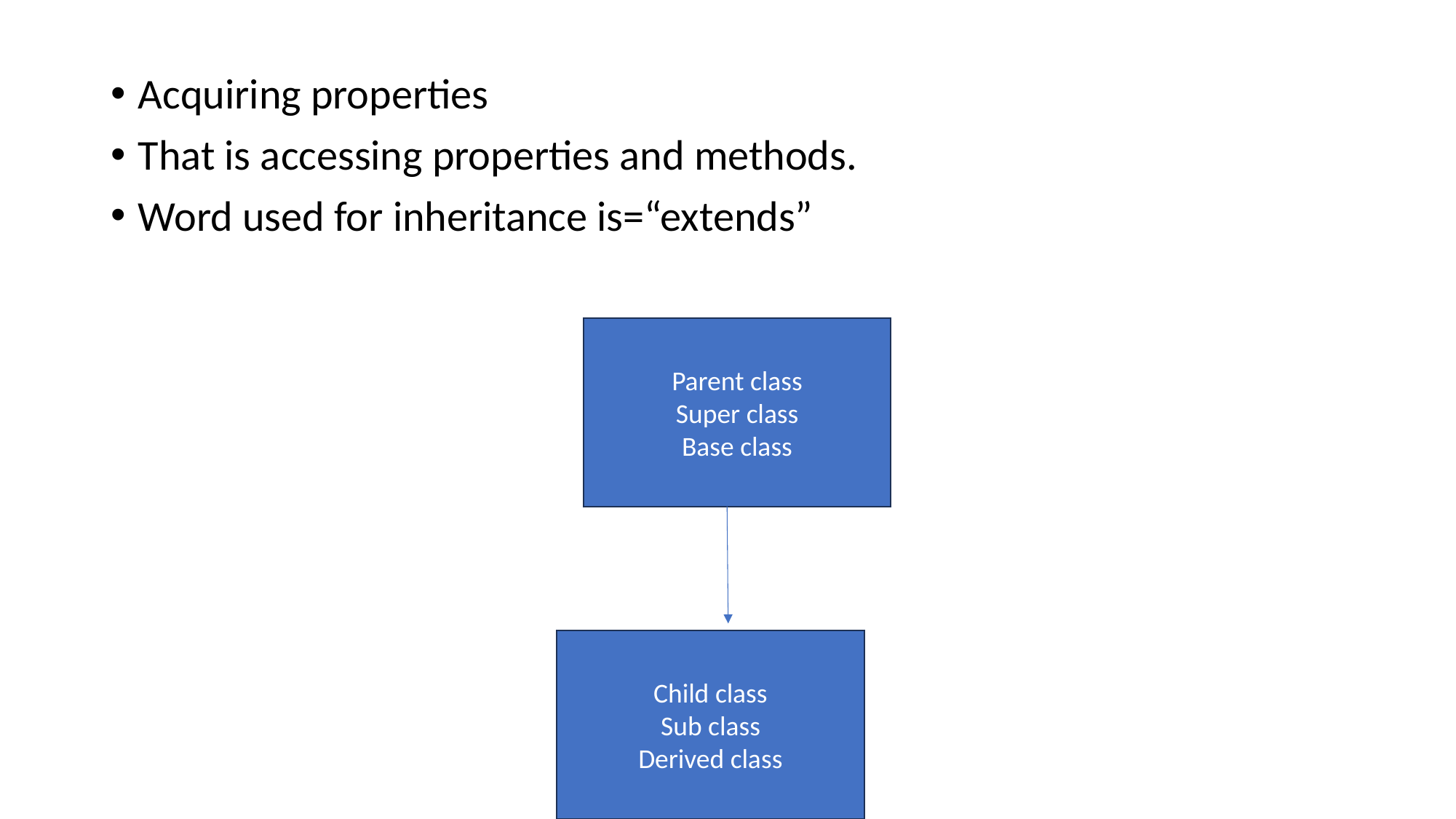

Acquiring properties
That is accessing properties and methods.
Word used for inheritance is=“extends”

Parent class
Super class
Base class
Child class
Sub class
Derived class